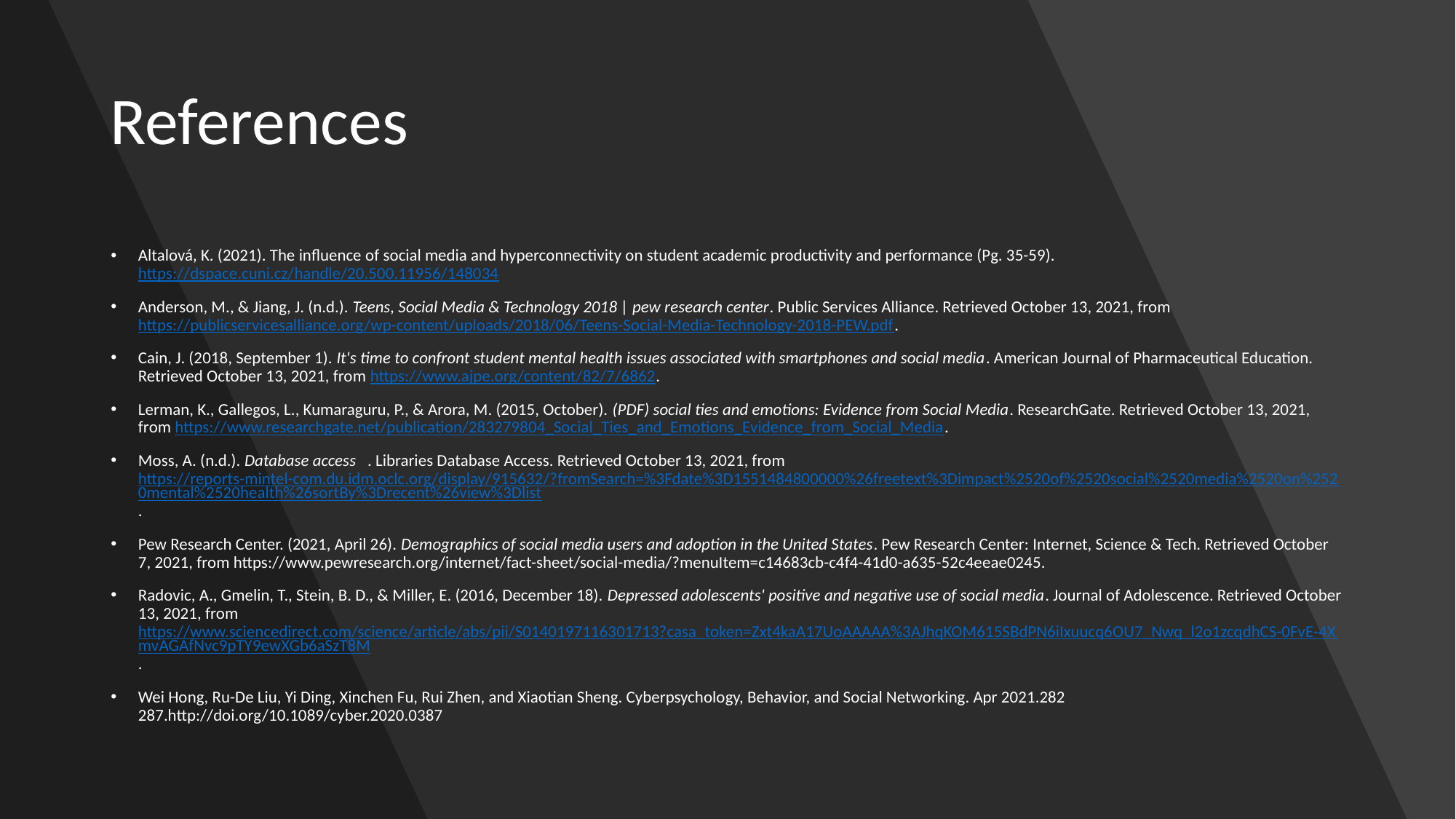

# References
Altalová, K. (2021). The influence of social media and hyperconnectivity on student academic productivity and performance (Pg. 35-59). https://dspace.cuni.cz/handle/20.500.11956/148034
Anderson, M., & Jiang, J. (n.d.). Teens, Social Media & Technology 2018 | pew research center. Public Services Alliance. Retrieved October 13, 2021, from https://publicservicesalliance.org/wp-content/uploads/2018/06/Teens-Social-Media-Technology-2018-PEW.pdf.
Cain, J. (2018, September 1). It's time to confront student mental health issues associated with smartphones and social media. American Journal of Pharmaceutical Education. Retrieved October 13, 2021, from https://www.ajpe.org/content/82/7/6862.
Lerman, K., Gallegos, L., Kumaraguru, P., & Arora, M. (2015, October). (PDF) social ties and emotions: Evidence from Social Media. ResearchGate. Retrieved October 13, 2021, from https://www.researchgate.net/publication/283279804_Social_Ties_and_Emotions_Evidence_from_Social_Media.
Moss, A. (n.d.). Database access   . Libraries Database Access. Retrieved October 13, 2021, from https://reports-mintel-com.du.idm.oclc.org/display/915632/?fromSearch=%3Fdate%3D1551484800000%26freetext%3Dimpact%2520of%2520social%2520media%2520on%2520mental%2520health%26sortBy%3Drecent%26view%3Dlist.
Pew Research Center. (2021, April 26). Demographics of social media users and adoption in the United States. Pew Research Center: Internet, Science & Tech. Retrieved October 7, 2021, from https://www.pewresearch.org/internet/fact-sheet/social-media/?menuItem=c14683cb-c4f4-41d0-a635-52c4eeae0245.
Radovic, A., Gmelin, T., Stein, B. D., & Miller, E. (2016, December 18). Depressed adolescents' positive and negative use of social media. Journal of Adolescence. Retrieved October 13, 2021, from https://www.sciencedirect.com/science/article/abs/pii/S0140197116301713?casa_token=Zxt4kaA17UoAAAAA%3AJhqKOM615SBdPN6iIxuucq6OU7_Nwq_l2o1zcqdhCS-0FvE-4XmvAGAfNvc9pTY9ewXGb6aSzT8M.
Wei Hong, Ru-De Liu, Yi Ding, Xinchen Fu, Rui Zhen, and Xiaotian Sheng. Cyberpsychology, Behavior, and Social Networking. Apr 2021.282 287.http://doi.org/10.1089/cyber.2020.0387